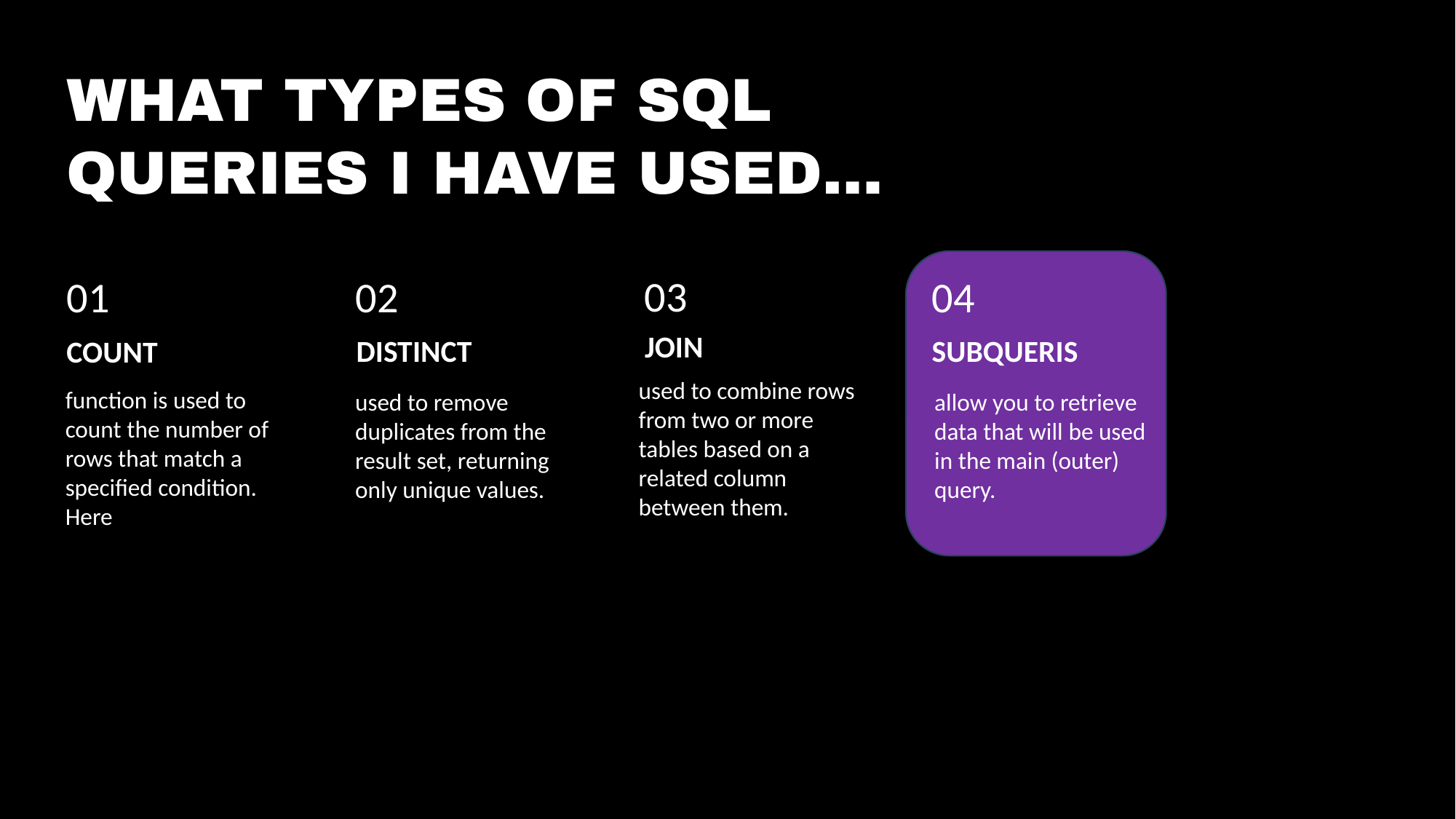

WHAT TYPES OF SQL QUERIES I HAVE USED…

03
01
02
04
JOIN
DISTINCT
SUBQUERIS
COUNT
used to combine rows from two or more tables based on a related column between them.
function is used to count the number of rows that match a specified condition. Here
allow you to retrieve data that will be used in the main (outer) query.
used to remove duplicates from the result set, returning only unique values.